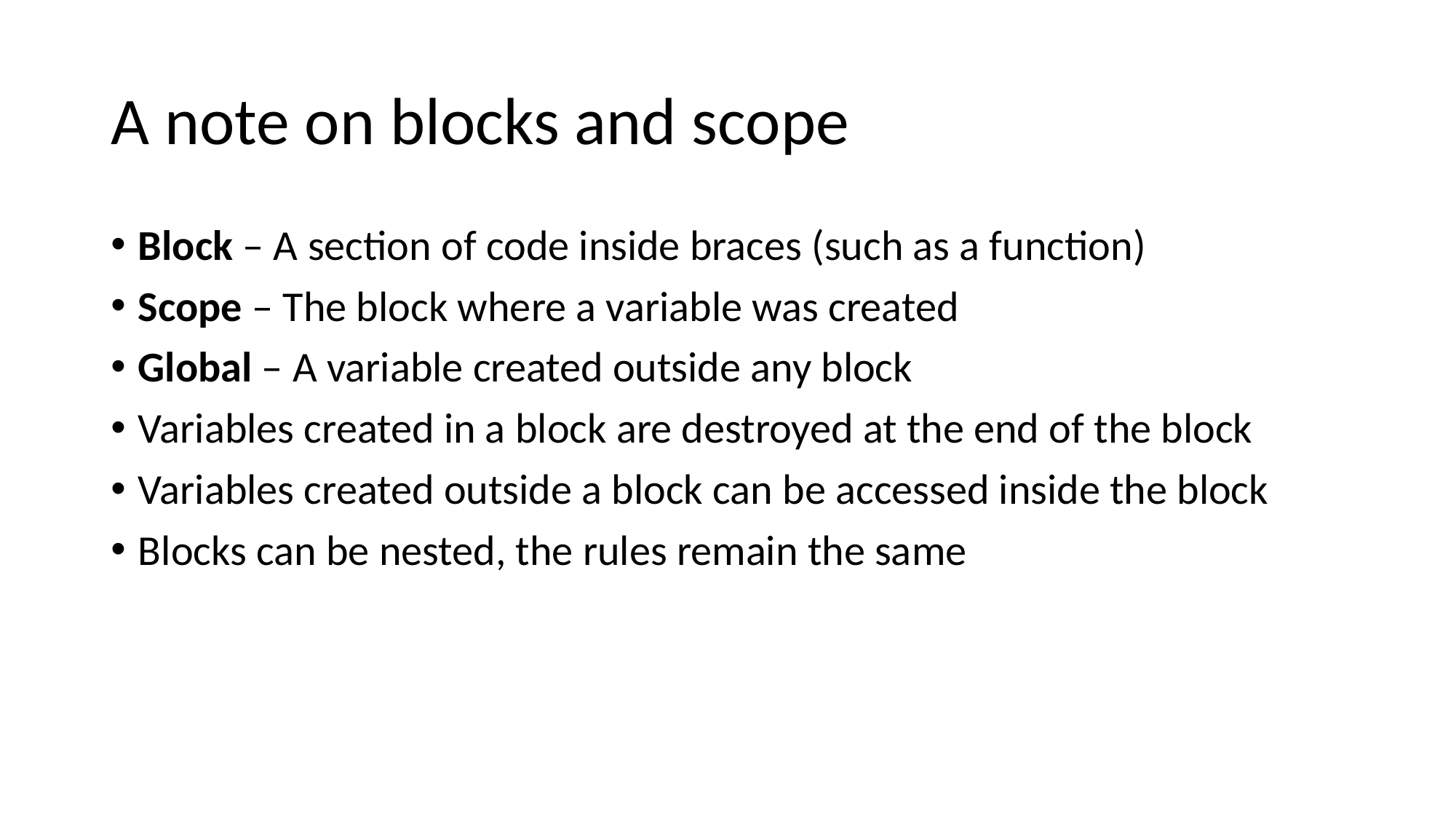

# A note on blocks and scope
Block – A section of code inside braces (such as a function)
Scope – The block where a variable was created
Global – A variable created outside any block
Variables created in a block are destroyed at the end of the block
Variables created outside a block can be accessed inside the block
Blocks can be nested, the rules remain the same